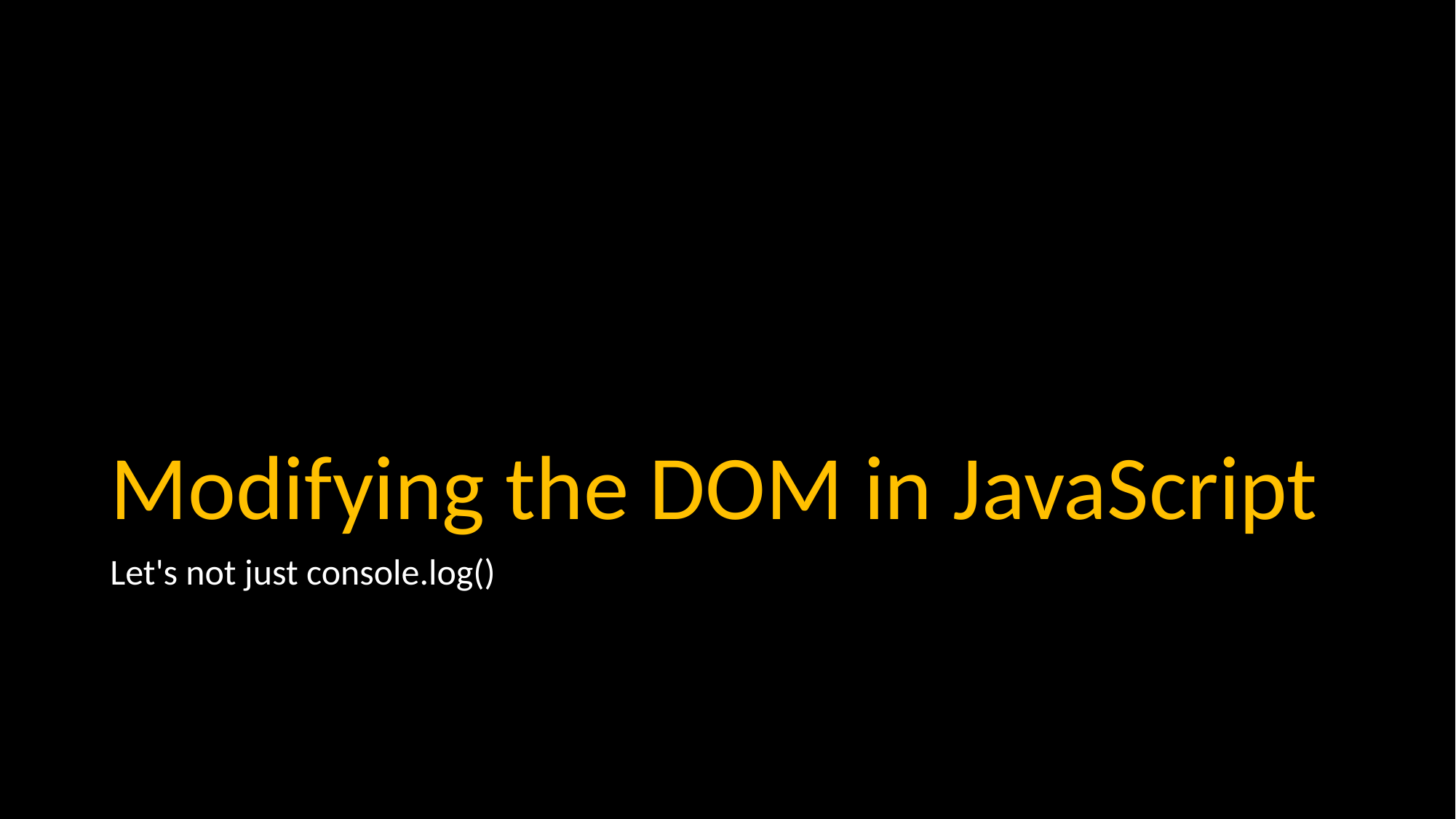

# Modifying the DOM in JavaScript
Let's not just console.log()